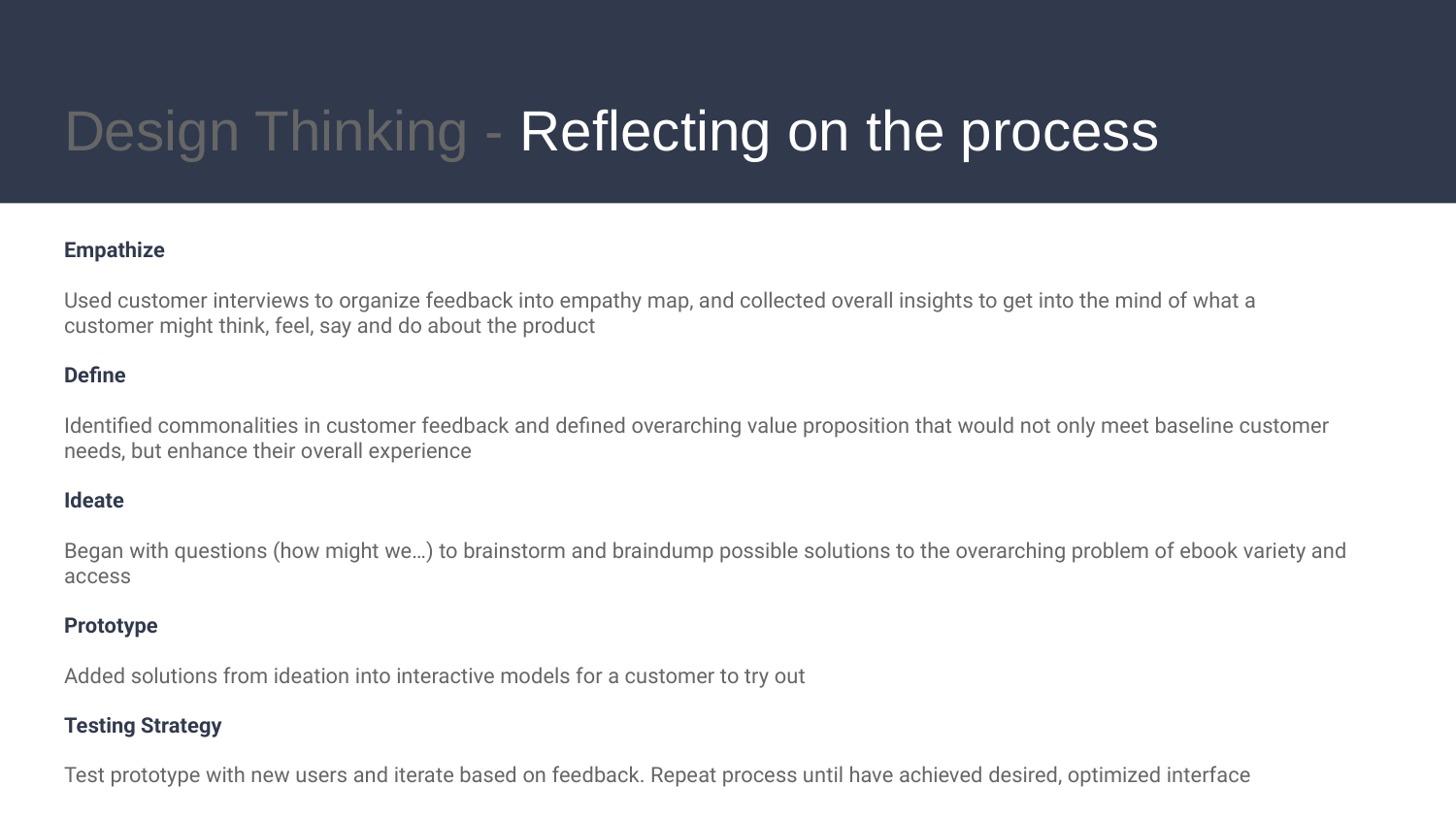

# Design Thinking - Reflecting on the process
Empathize
Used customer interviews to organize feedback into empathy map, and collected overall insights to get into the mind of what a customer might think, feel, say and do about the product
Define
Identified commonalities in customer feedback and defined overarching value proposition that would not only meet baseline customer needs, but enhance their overall experience
Ideate
Began with questions (how might we…) to brainstorm and braindump possible solutions to the overarching problem of ebook variety and access
Prototype
Added solutions from ideation into interactive models for a customer to try out
Testing Strategy
Test prototype with new users and iterate based on feedback. Repeat process until have achieved desired, optimized interface